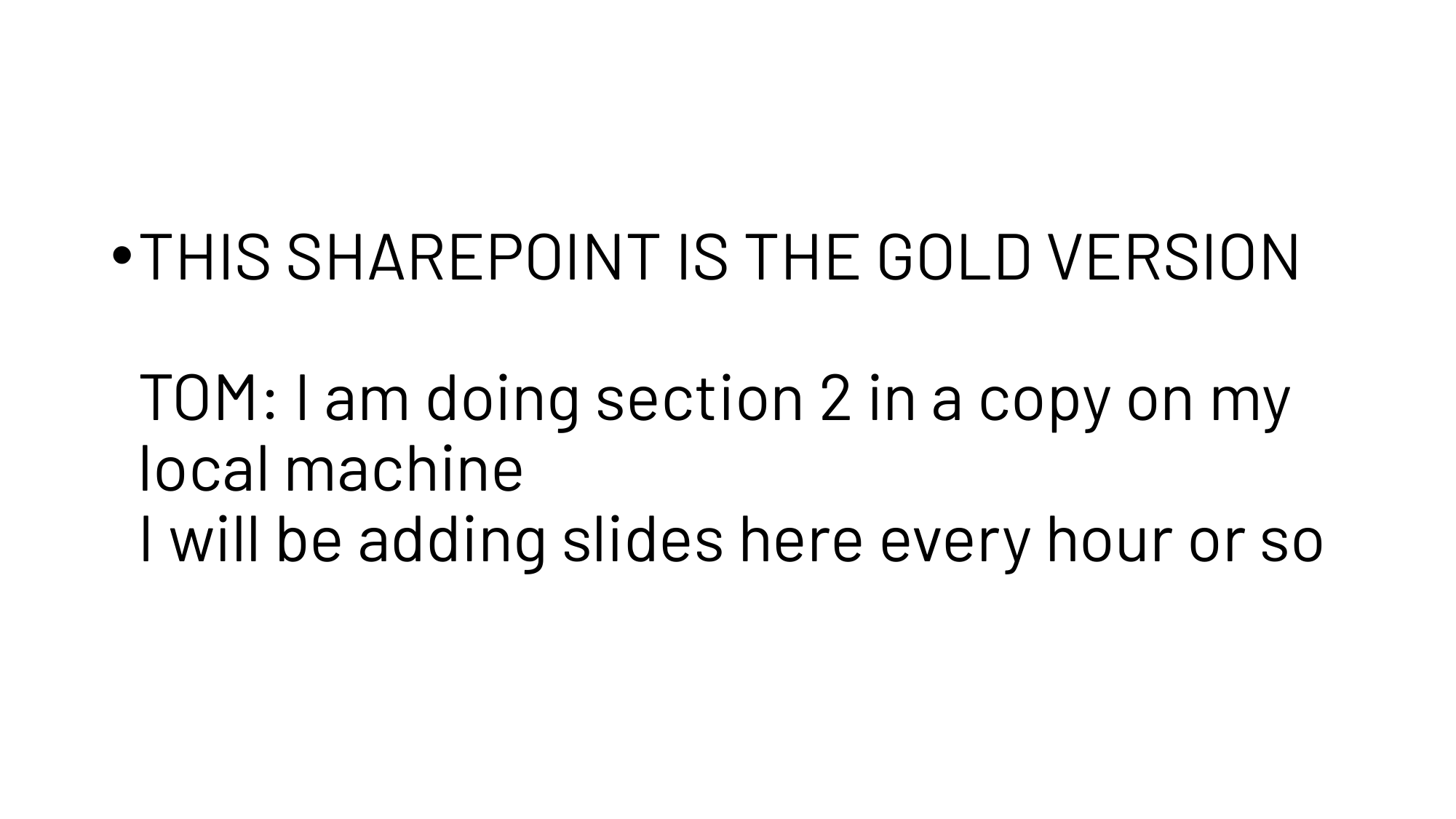

#
THIS SHAREPOINT IS THE GOLD VERSION 
TOM: I am doing section 2 in a copy on my local machine
I will be adding slides here every hour or so